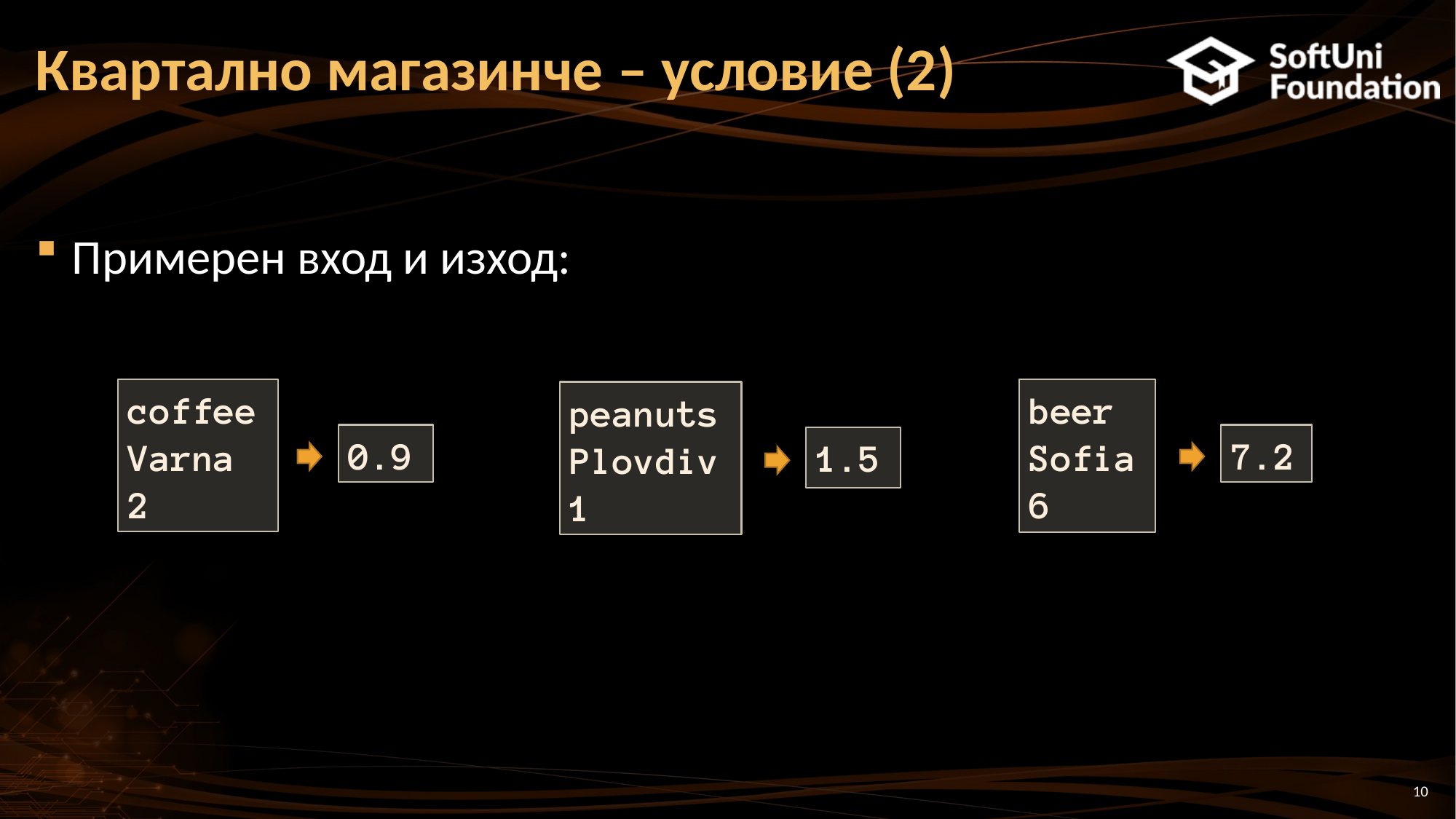

# Квартално магазинче – условие (2)

Примерен вход и изход:
coffee
Varna
2
0.9

beer
Sofia
6
7.2

peanuts
Plovdiv
1
1.5

10